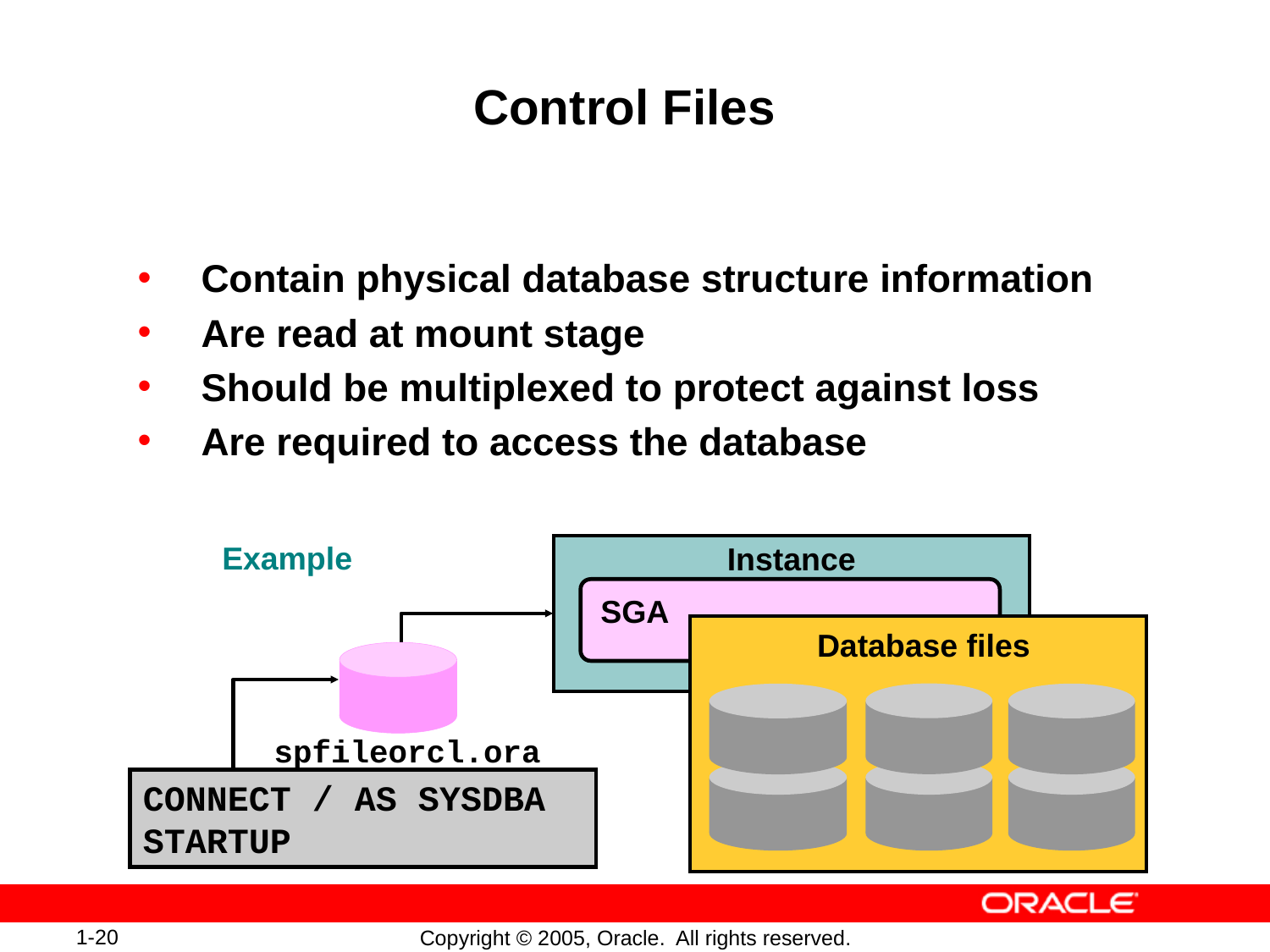

# Control Files
Contain physical database structure information
Are read at mount stage
Should be multiplexed to protect against loss
Are required to access the database
Example
Instance

SGA

Database files

spfileorcl.ora
CONNECT / AS SYSDBA
STARTUP